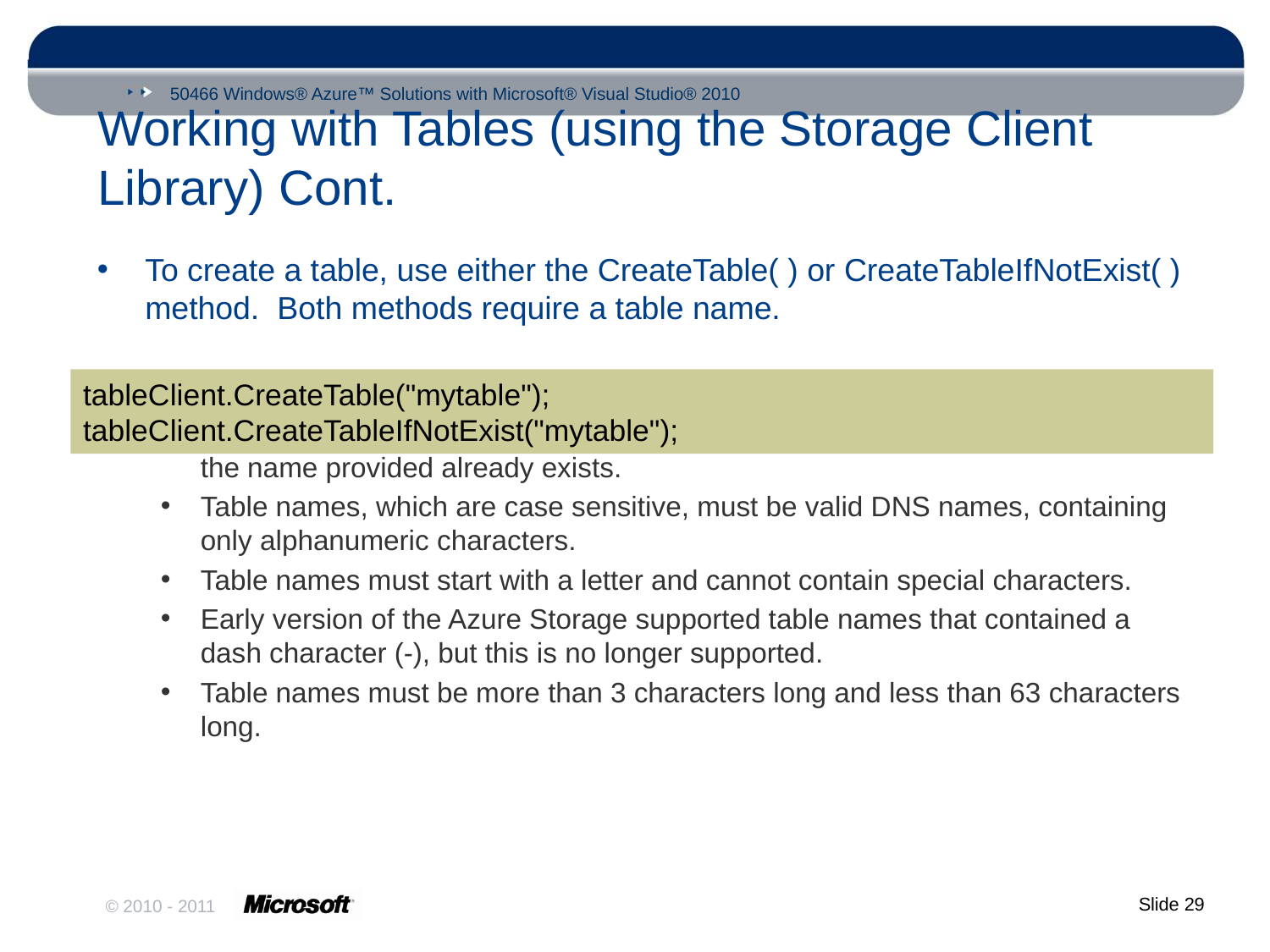

# Working with Tables (using the Storage Client Library) Cont.
To create a table, use either the CreateTable( ) or CreateTableIfNotExist( ) method.  Both methods require a table name.

The first method throws an exception (StorageClientException) when a table by the name provided already exists.
Table names, which are case sensitive, must be valid DNS names, containing only alphanumeric characters.
Table names must start with a letter and cannot contain special characters.
Early version of the Azure Storage supported table names that contained a dash character (-), but this is no longer supported.
Table names must be more than 3 characters long and less than 63 characters long.

tableClient.CreateTable("mytable");
tableClient.CreateTableIfNotExist("mytable");